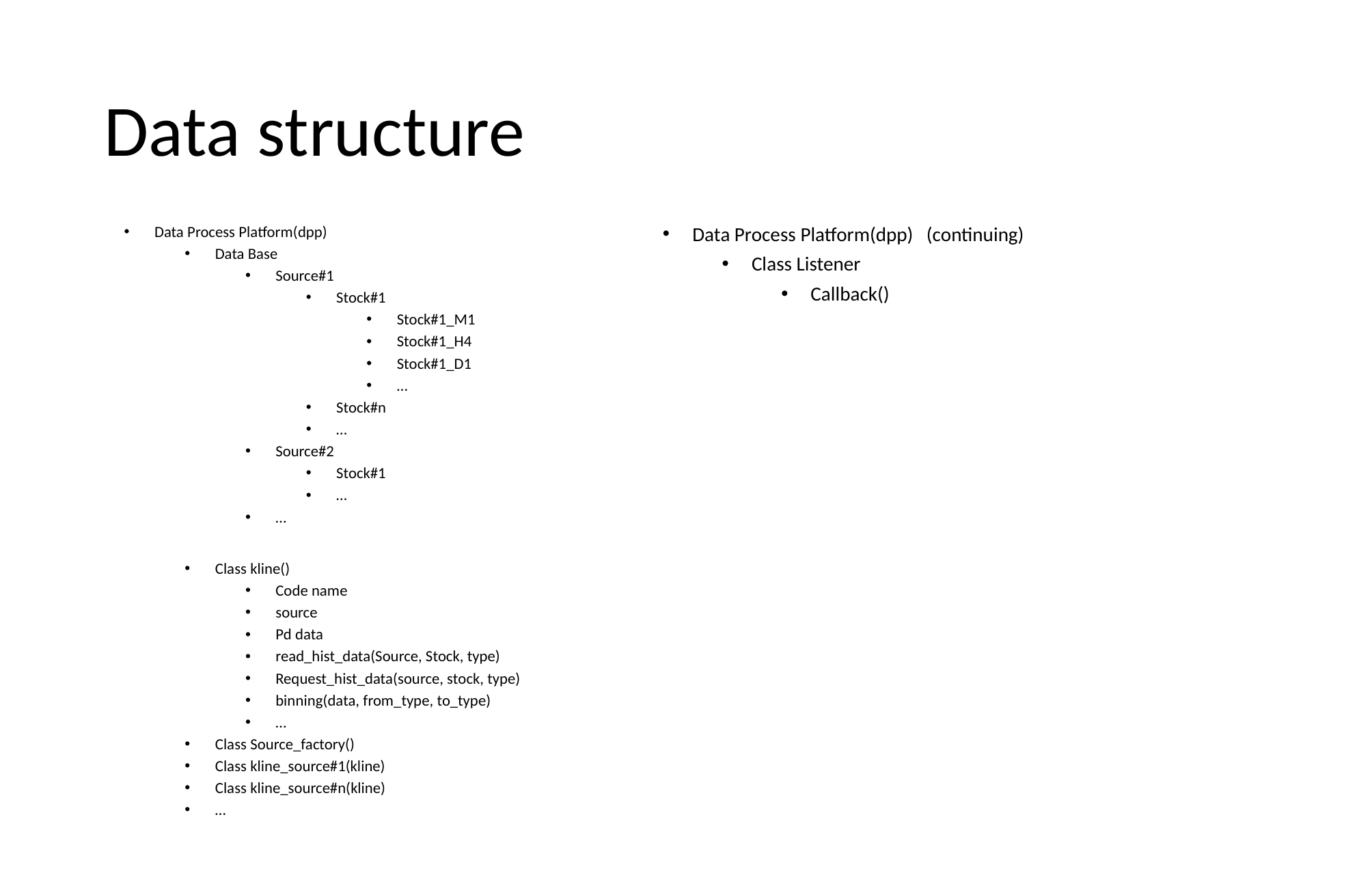

# Data structure
Data Process Platform(dpp)
Data Base
Source#1
Stock#1
Stock#1_M1
Stock#1_H4
Stock#1_D1
…
Stock#n
…
Source#2
Stock#1
…
…

Class kline()
Code name
source
Pd data
read_hist_data(Source, Stock, type)
Request_hist_data(source, stock, type)
binning(data, from_type, to_type)
…
Class Source_factory()
Class kline_source#1(kline)
Class kline_source#n(kline)
…

Data Process Platform(dpp)   (continuing)
Class Listener
Callback()